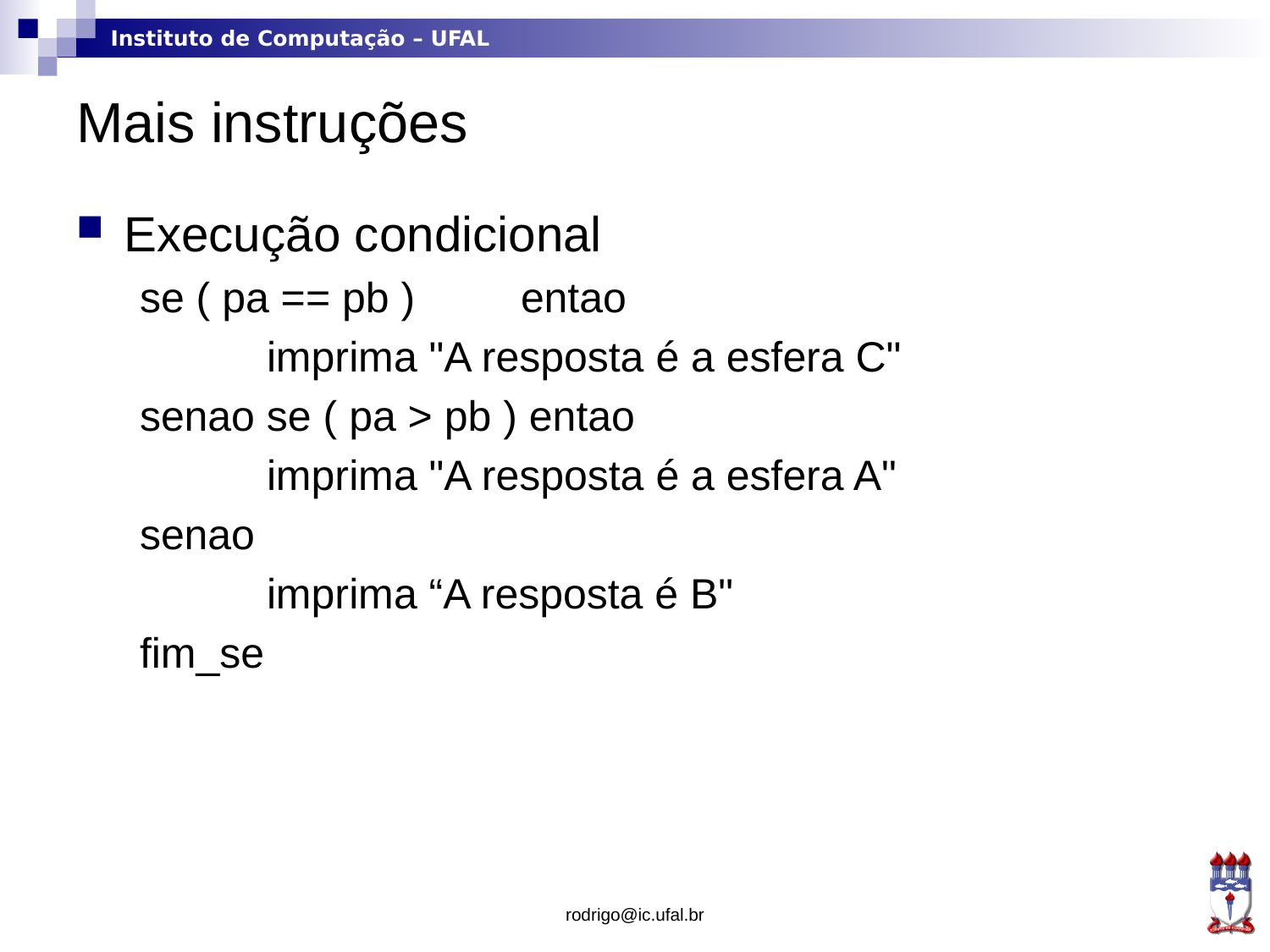

# Mais instruções
Execução condicional
se ( pa == pb )	entao
	imprima "A resposta é a esfera C"
senao se ( pa > pb ) entao
	imprima "A resposta é a esfera A"
senao
	imprima “A resposta é B"
fim_se

rodrigo@ic.ufal.br